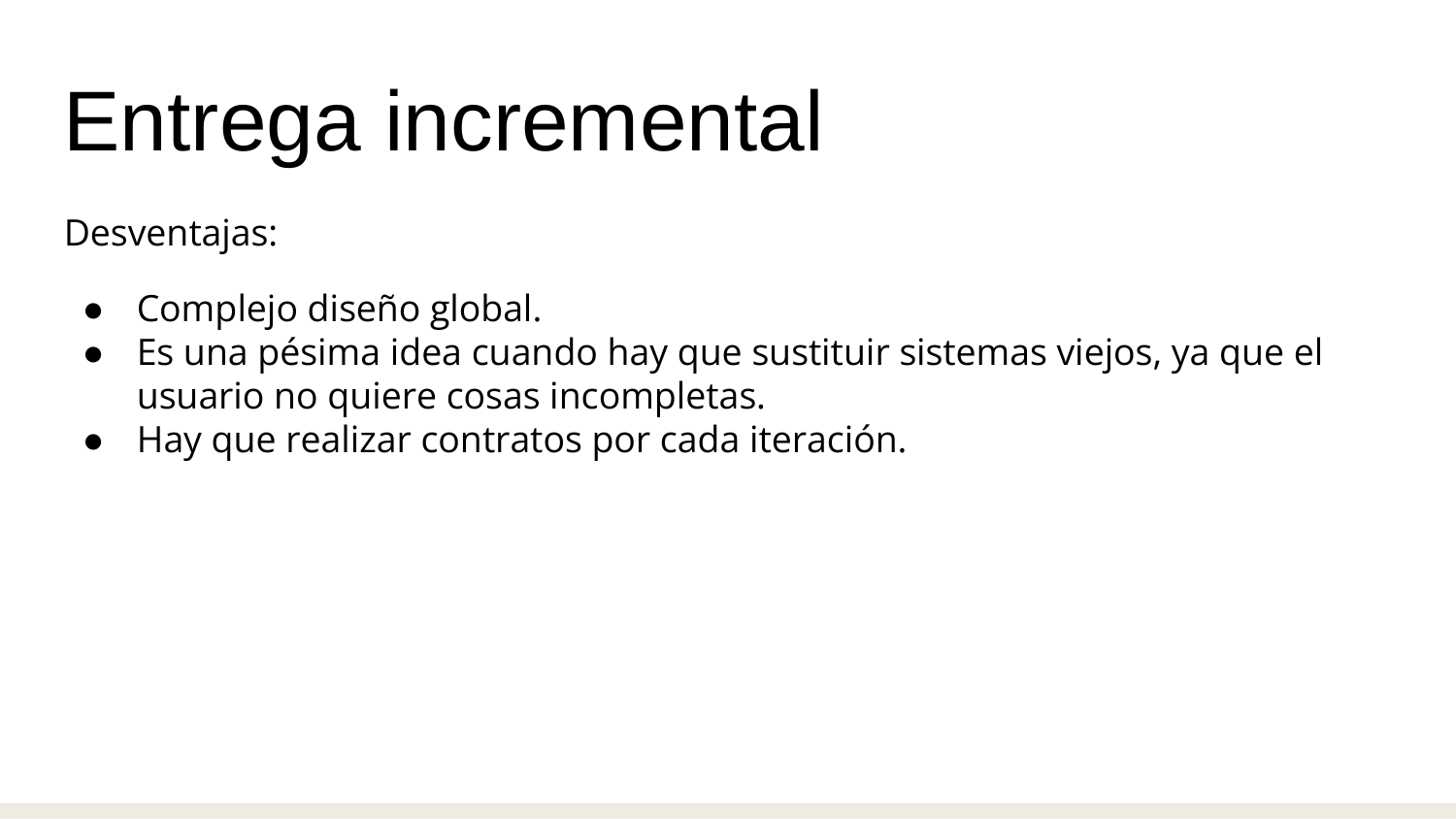

Entrega incremental
Desventajas:
Complejo diseño global.
Es una pésima idea cuando hay que sustituir sistemas viejos, ya que el usuario no quiere cosas incompletas.
Hay que realizar contratos por cada iteración.